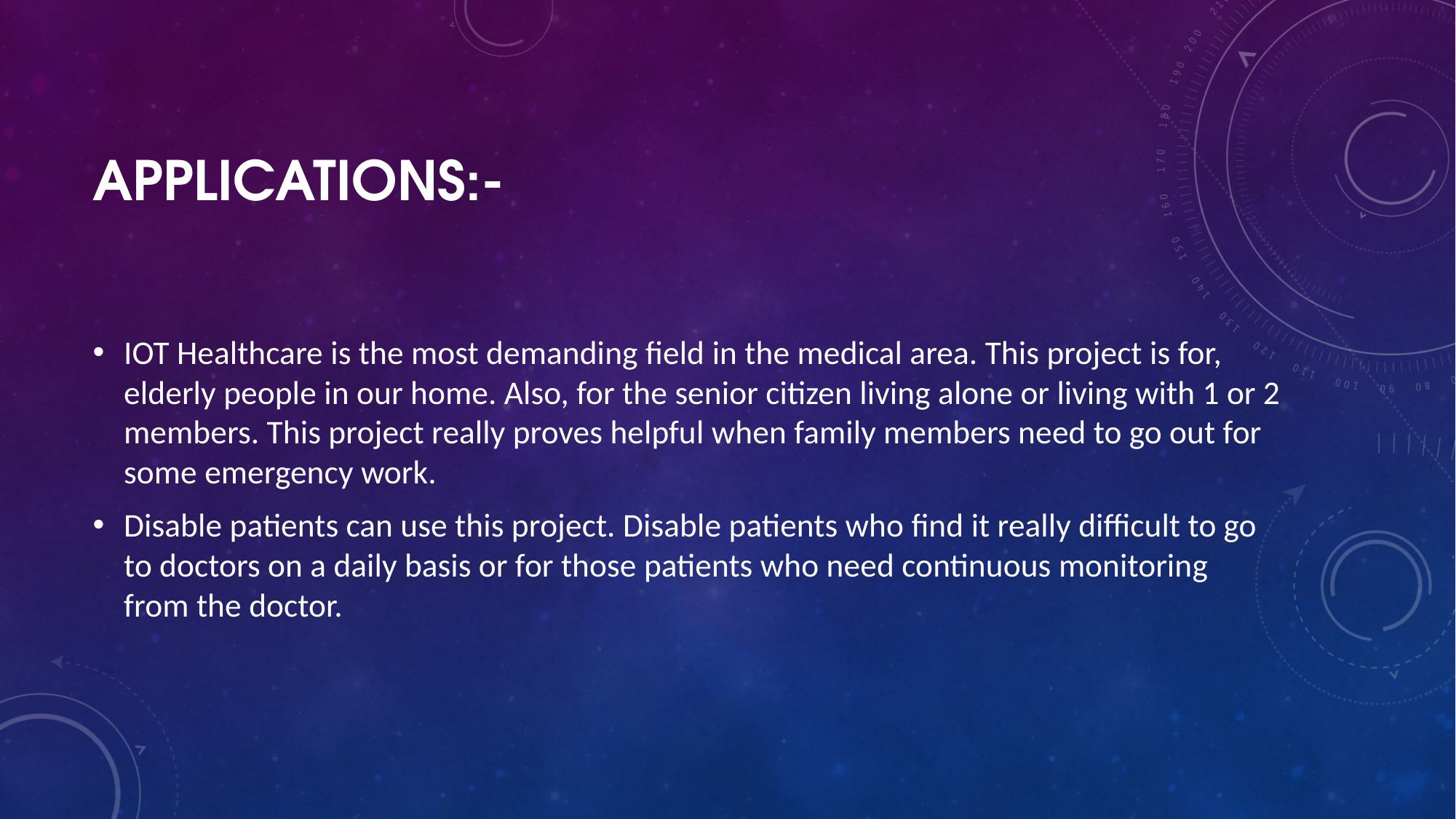

# Applications:-
IOT Healthcare is the most demanding field in the medical area. This project is for, elderly people in our home. Also, for the senior citizen living alone or living with 1 or 2 members. This project really proves helpful when family members need to go out for some emergency work.
Disable patients can use this project. Disable patients who find it really difficult to go to doctors on a daily basis or for those patients who need continuous monitoring from the doctor.